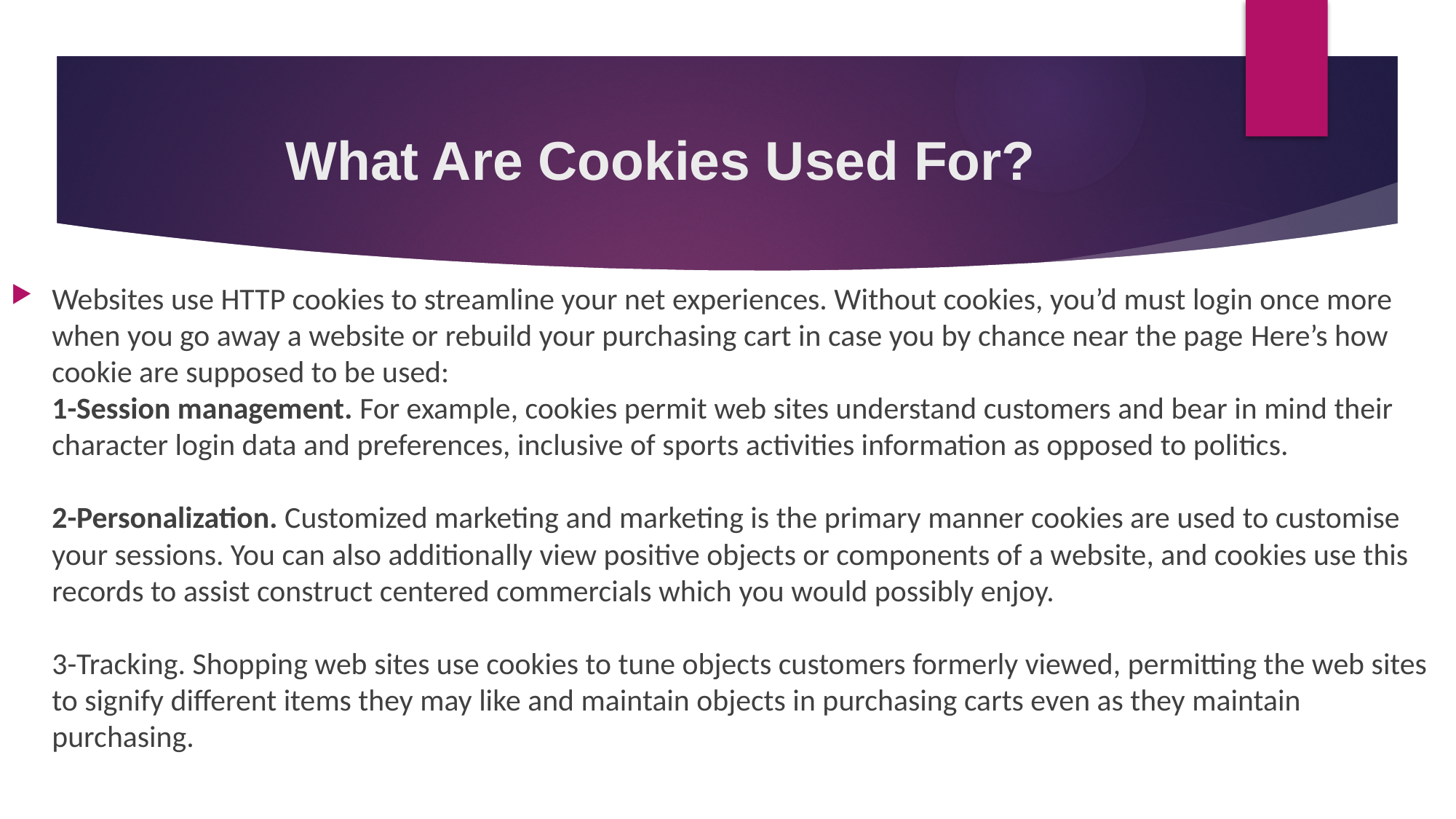

# What Are Cookies Used For?
Websites use HTTP cookies to streamline your net experiences. Without cookies, you’d must login once more when you go away a website or rebuild your purchasing cart in case you by chance near the page Here’s how cookie are supposed to be used:
1-Session management. For example, cookies permit web sites understand customers and bear in mind their character login data and preferences, inclusive of sports activities information as opposed to politics.
2-Personalization. Customized marketing and marketing is the primary manner cookies are used to customise your sessions. You can also additionally view positive objects or components of a website, and cookies use this records to assist construct centered commercials which you would possibly enjoy.
3-Tracking. Shopping web sites use cookies to tune objects customers formerly viewed, permitting the web sites to signify different items they may like and maintain objects in purchasing carts even as they maintain purchasing.